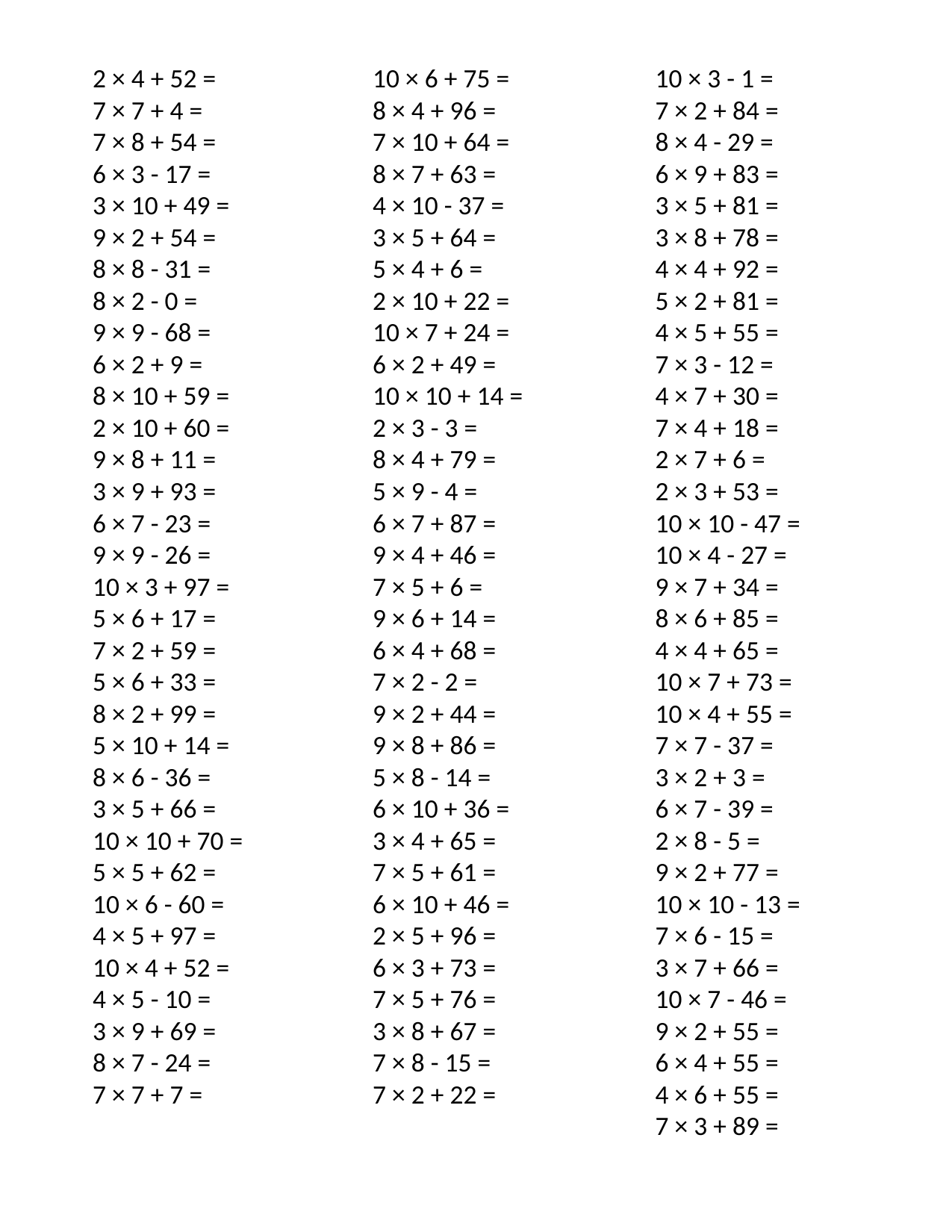

2 × 4 + 52 =
7 × 7 + 4 =
7 × 8 + 54 =
6 × 3 - 17 =
3 × 10 + 49 =
9 × 2 + 54 =
8 × 8 - 31 =
8 × 2 - 0 =
9 × 9 - 68 =
6 × 2 + 9 =
8 × 10 + 59 =
2 × 10 + 60 =
9 × 8 + 11 =
3 × 9 + 93 =
6 × 7 - 23 =
9 × 9 - 26 =
10 × 3 + 97 =
5 × 6 + 17 =
7 × 2 + 59 =
5 × 6 + 33 =
8 × 2 + 99 =
5 × 10 + 14 =
8 × 6 - 36 =
3 × 5 + 66 =
10 × 10 + 70 =
5 × 5 + 62 =
10 × 6 - 60 =
4 × 5 + 97 =
10 × 4 + 52 =
4 × 5 - 10 =
3 × 9 + 69 =
8 × 7 - 24 =
7 × 7 + 7 =

10 × 6 + 75 =
8 × 4 + 96 =
7 × 10 + 64 =
8 × 7 + 63 =
4 × 10 - 37 =
3 × 5 + 64 =
5 × 4 + 6 =
2 × 10 + 22 =
10 × 7 + 24 =
6 × 2 + 49 =
10 × 10 + 14 =
2 × 3 - 3 =
8 × 4 + 79 =
5 × 9 - 4 =
6 × 7 + 87 =
9 × 4 + 46 =
7 × 5 + 6 =
9 × 6 + 14 =
6 × 4 + 68 =
7 × 2 - 2 =
9 × 2 + 44 =
9 × 8 + 86 =
5 × 8 - 14 =
6 × 10 + 36 =
3 × 4 + 65 =
7 × 5 + 61 =
6 × 10 + 46 =
2 × 5 + 96 =
6 × 3 + 73 =
7 × 5 + 76 =
3 × 8 + 67 =
7 × 8 - 15 =
7 × 2 + 22 =

10 × 3 - 1 =
7 × 2 + 84 =
8 × 4 - 29 =
6 × 9 + 83 =
3 × 5 + 81 =
3 × 8 + 78 =
4 × 4 + 92 =
5 × 2 + 81 =
4 × 5 + 55 =
7 × 3 - 12 =
4 × 7 + 30 =
7 × 4 + 18 =
2 × 7 + 6 =
2 × 3 + 53 =
10 × 10 - 47 =
10 × 4 - 27 =
9 × 7 + 34 =
8 × 6 + 85 =
4 × 4 + 65 =
10 × 7 + 73 =
10 × 4 + 55 =
7 × 7 - 37 =
3 × 2 + 3 =
6 × 7 - 39 =
2 × 8 - 5 =
9 × 2 + 77 =
10 × 10 - 13 =
7 × 6 - 15 =
3 × 7 + 66 =
10 × 7 - 46 =
9 × 2 + 55 =
6 × 4 + 55 =
4 × 6 + 55 =
7 × 3 + 89 =